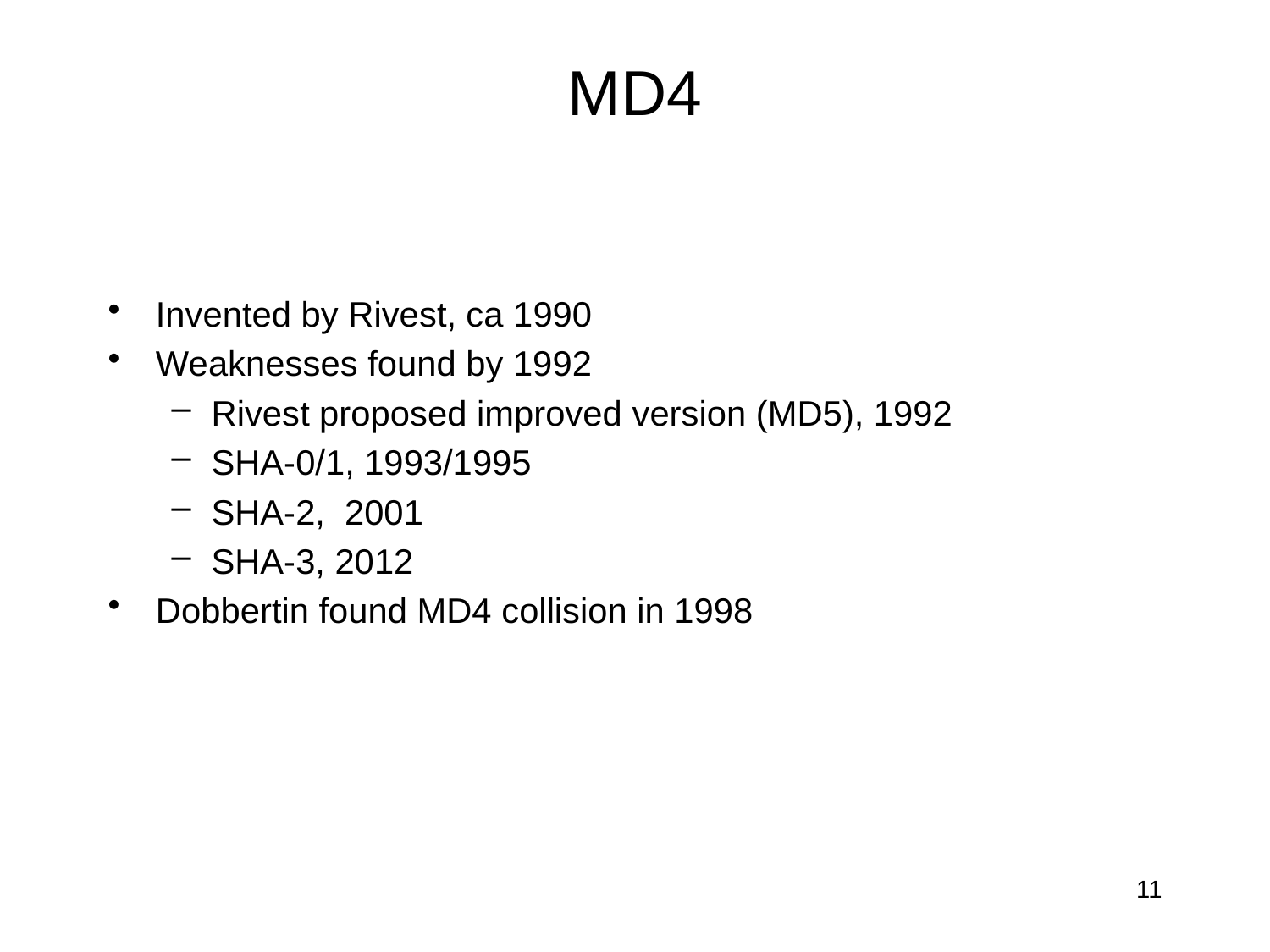

# MD4
Invented by Rivest, ca 1990
Weaknesses found by 1992
Rivest proposed improved version (MD5), 1992
SHA-0/1, 1993/1995
SHA-2,  2001
SHA-3, 2012
Dobbertin found MD4 collision in 1998
11